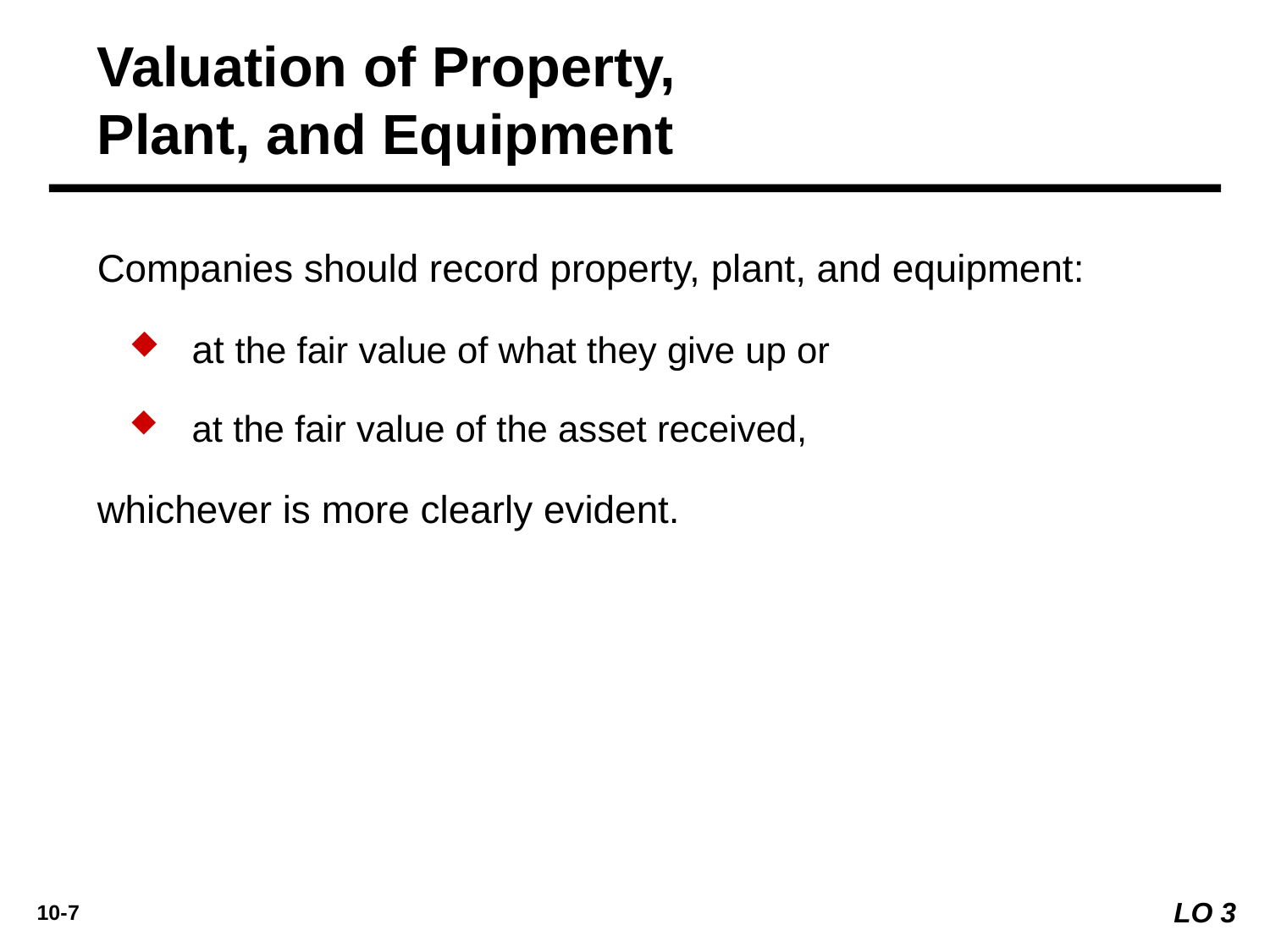

Valuation of Property, Plant, and Equipment

Companies should record property, plant, and equipment:
at the fair value of what they give up or
at the fair value of the asset received,
whichever is more clearly evident.
LO 3